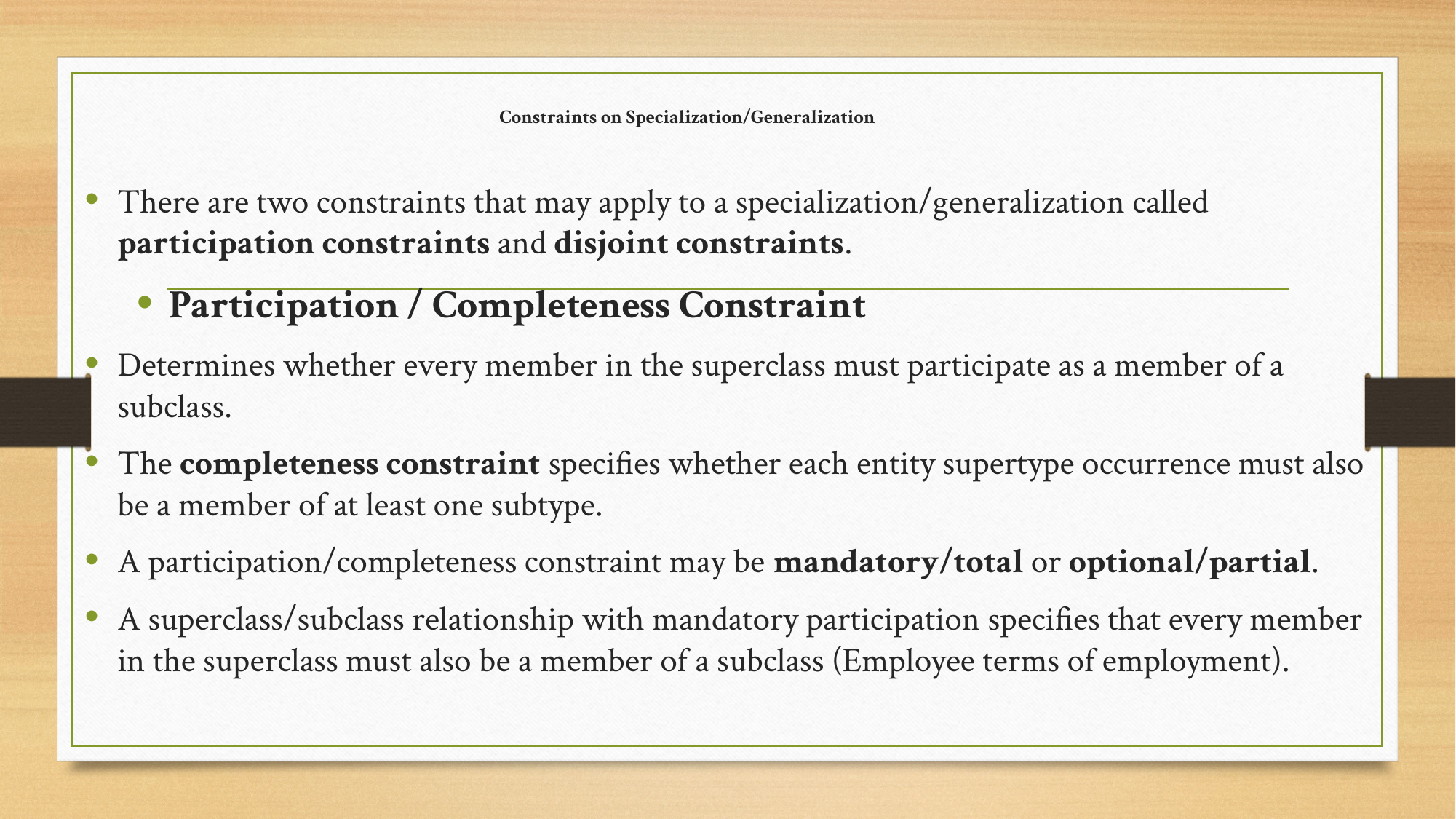

# Constraints on Specialization/Generalization
There are two constraints that may apply to a specialization/generalization called participation constraints and disjoint constraints.
Participation / Completeness Constraint
Determines whether every member in the superclass must participate as a member of a subclass.
The completeness constraint specifies whether each entity supertype occurrence must also be a member of at least one subtype.
A participation/completeness constraint may be mandatory/total or optional/partial.
A superclass/subclass relationship with mandatory participation specifies that every member in the superclass must also be a member of a subclass (Employee terms of employment).